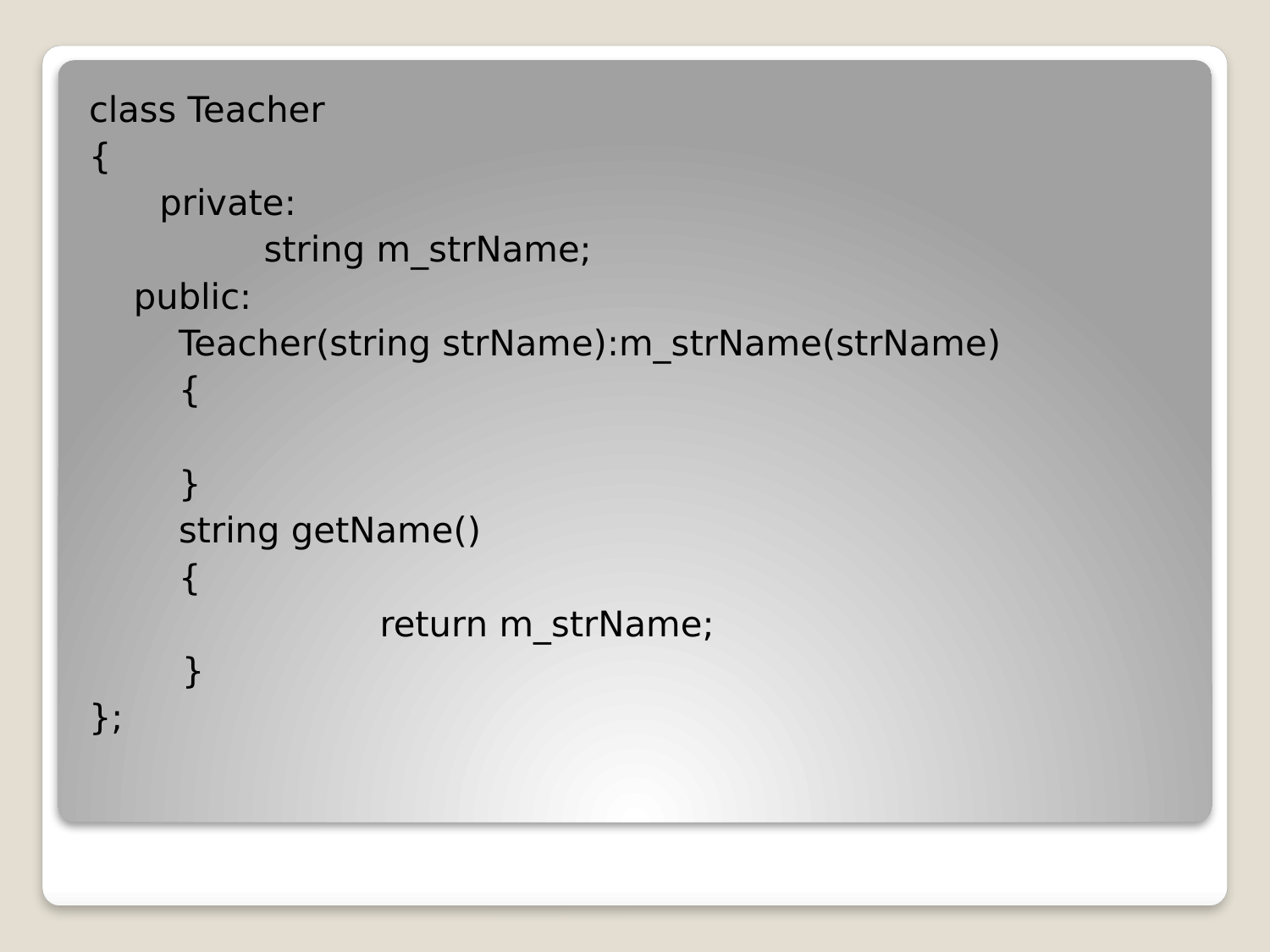

class Teacher
{
	   private:
    	 string m_strName;
    public:
        Teacher(string strName):m_strName(strName)
        {

        }
        string getName()
        {
			return m_strName;
	     }
};